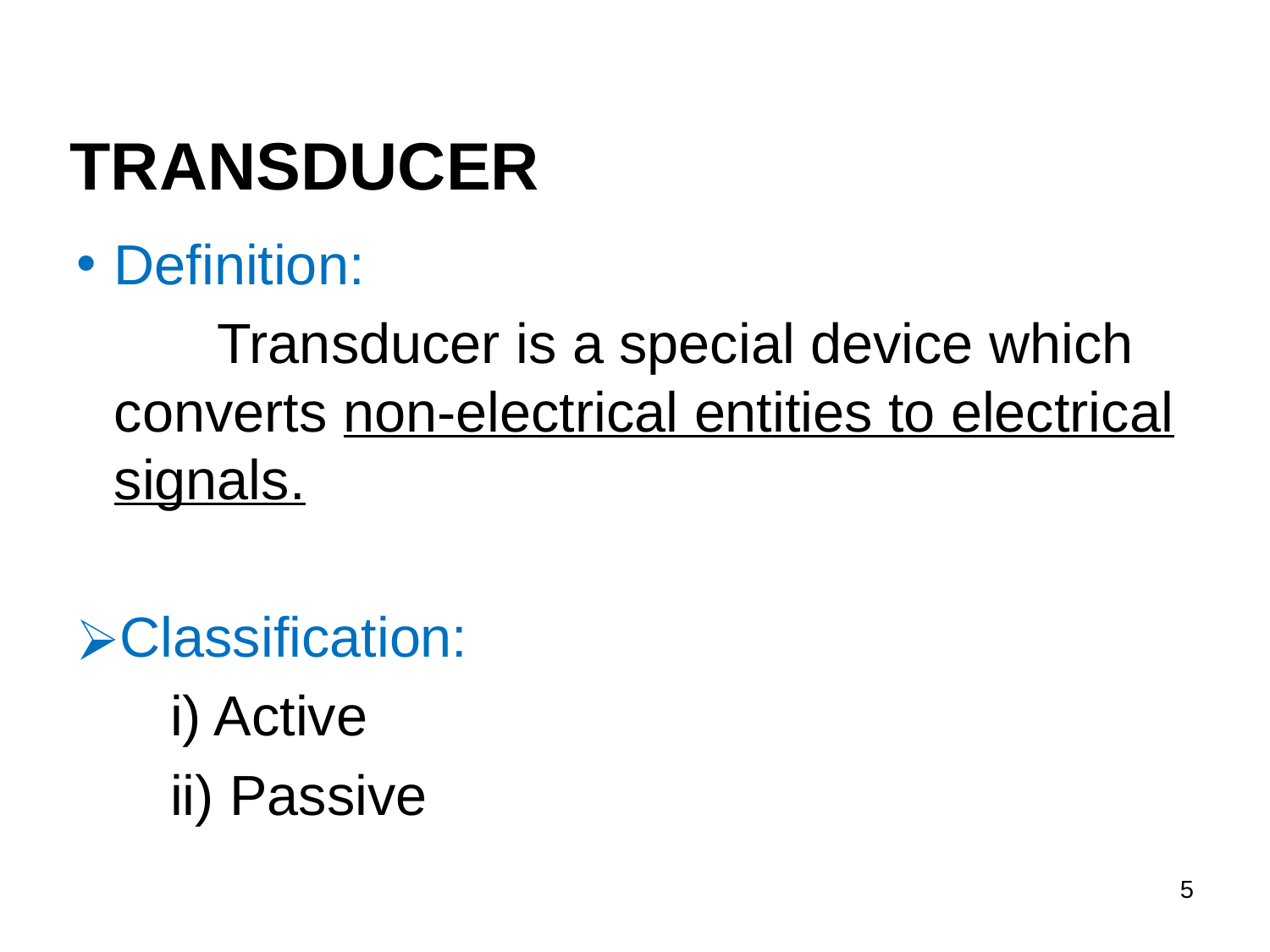

TRANSDUCER
Definition:
         Transducer is a special device which converts non-electrical entities to electrical signals.

Classification:
      i) Active
      ii) Passive
5